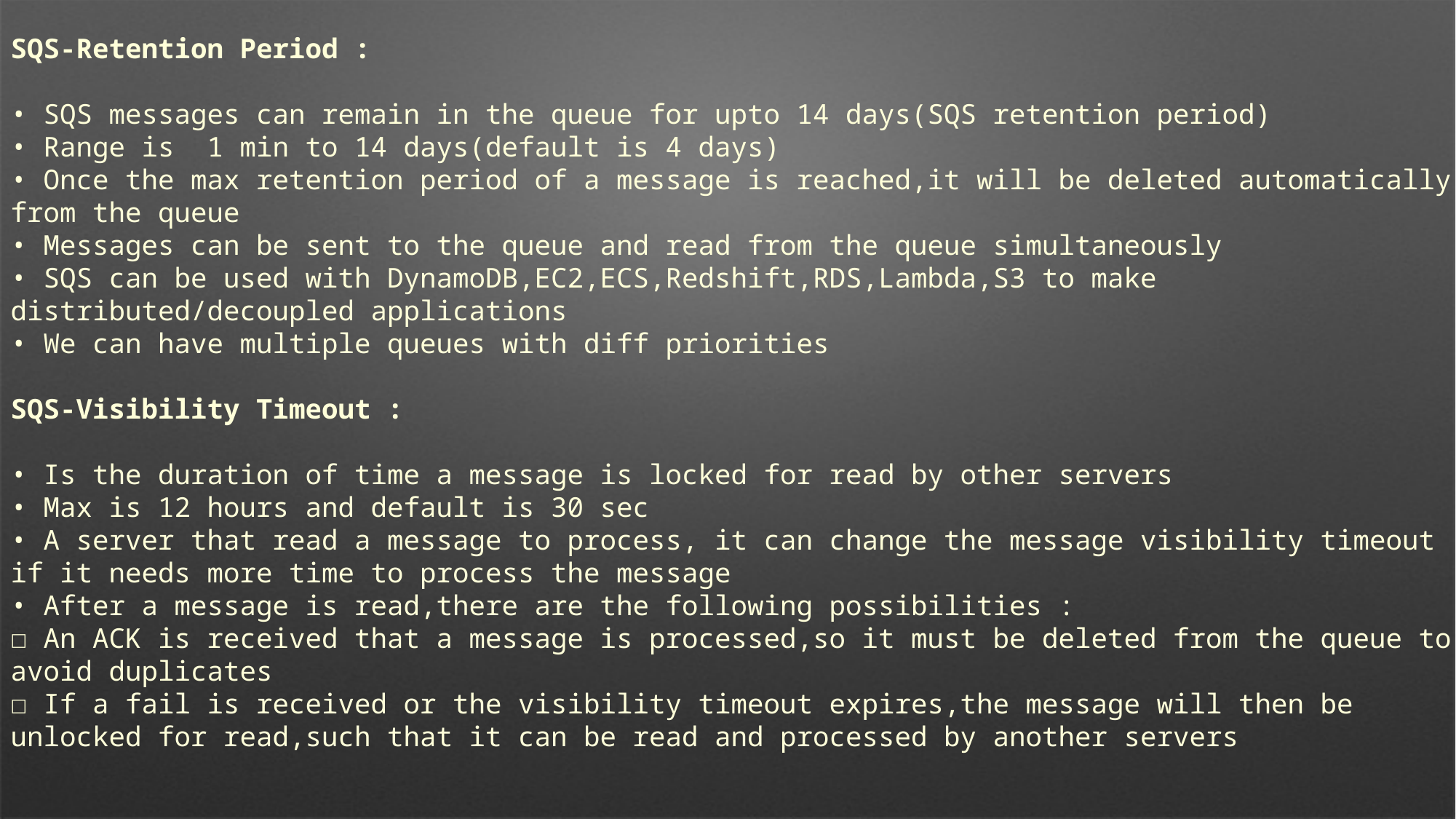

SQS-Retention Period :

• SQS messages can remain in the queue for upto 14 days(SQS retention period)
• Range is  1 min to 14 days(default is 4 days)
• Once the max retention period of a message is reached,it will be deleted automatically from the queue
• Messages can be sent to the queue and read from the queue simultaneously
• SQS can be used with DynamoDB,EC2,ECS,Redshift,RDS,Lambda,S3 to make distributed/decoupled applications
• We can have multiple queues with diff priorities

SQS-Visibility Timeout :

• Is the duration of time a message is locked for read by other servers
• Max is 12 hours and default is 30 sec
• A server that read a message to process, it can change the message visibility timeout if it needs more time to process the message
• After a message is read,there are the following possibilities :
☐ An ACK is received that a message is processed,so it must be deleted from the queue to avoid duplicates
☐ If a fail is received or the visibility timeout expires,the message will then be unlocked for read,such that it can be read and processed by another servers